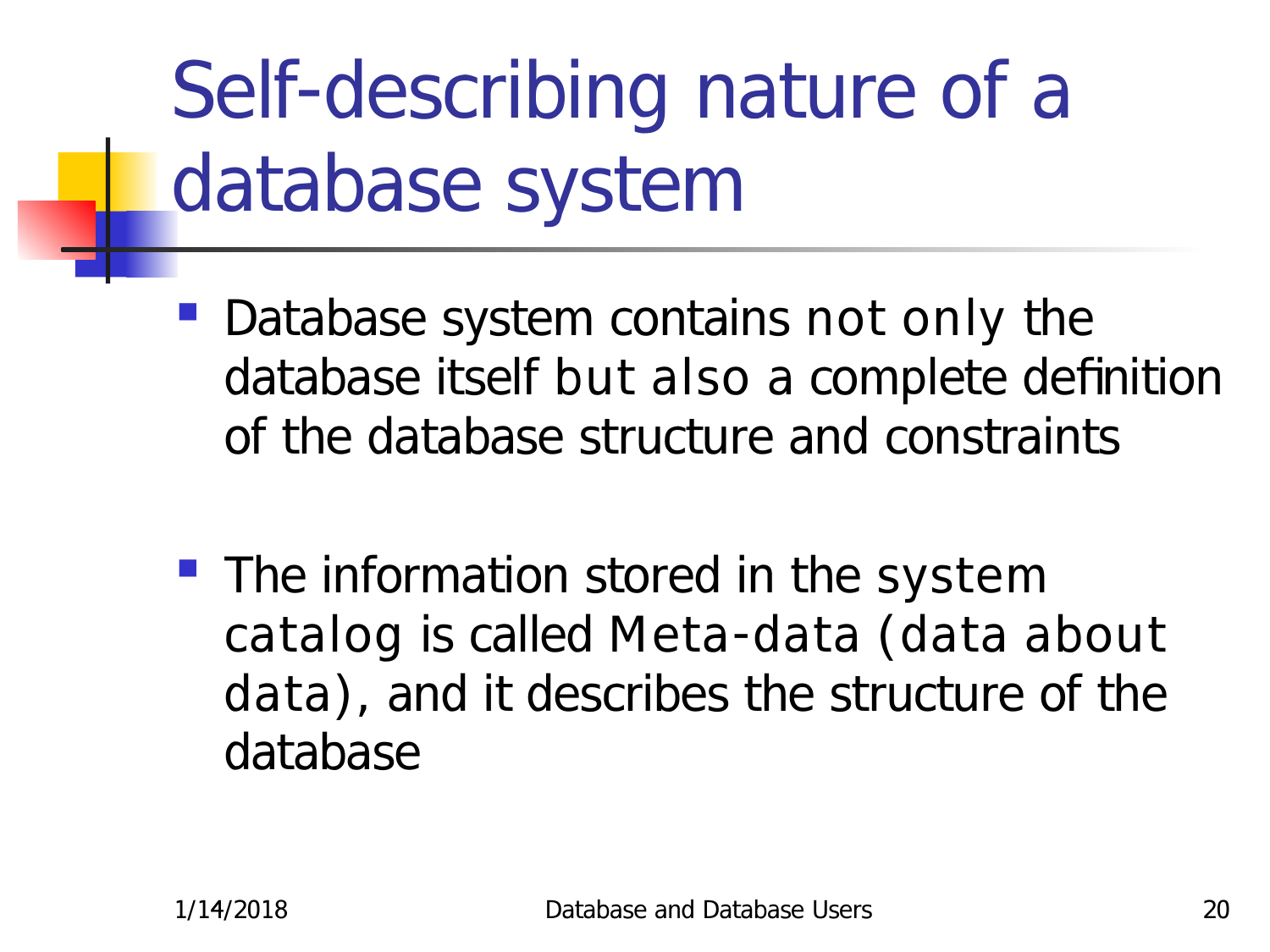

# Self-describing nature of a database system
Database system contains not only the database itself but also a complete definition of the database structure and constraints

The information stored in the system catalog is called Meta-data (data about data), and it describes the structure of the database
1/14/2018
Database and Database Users
20